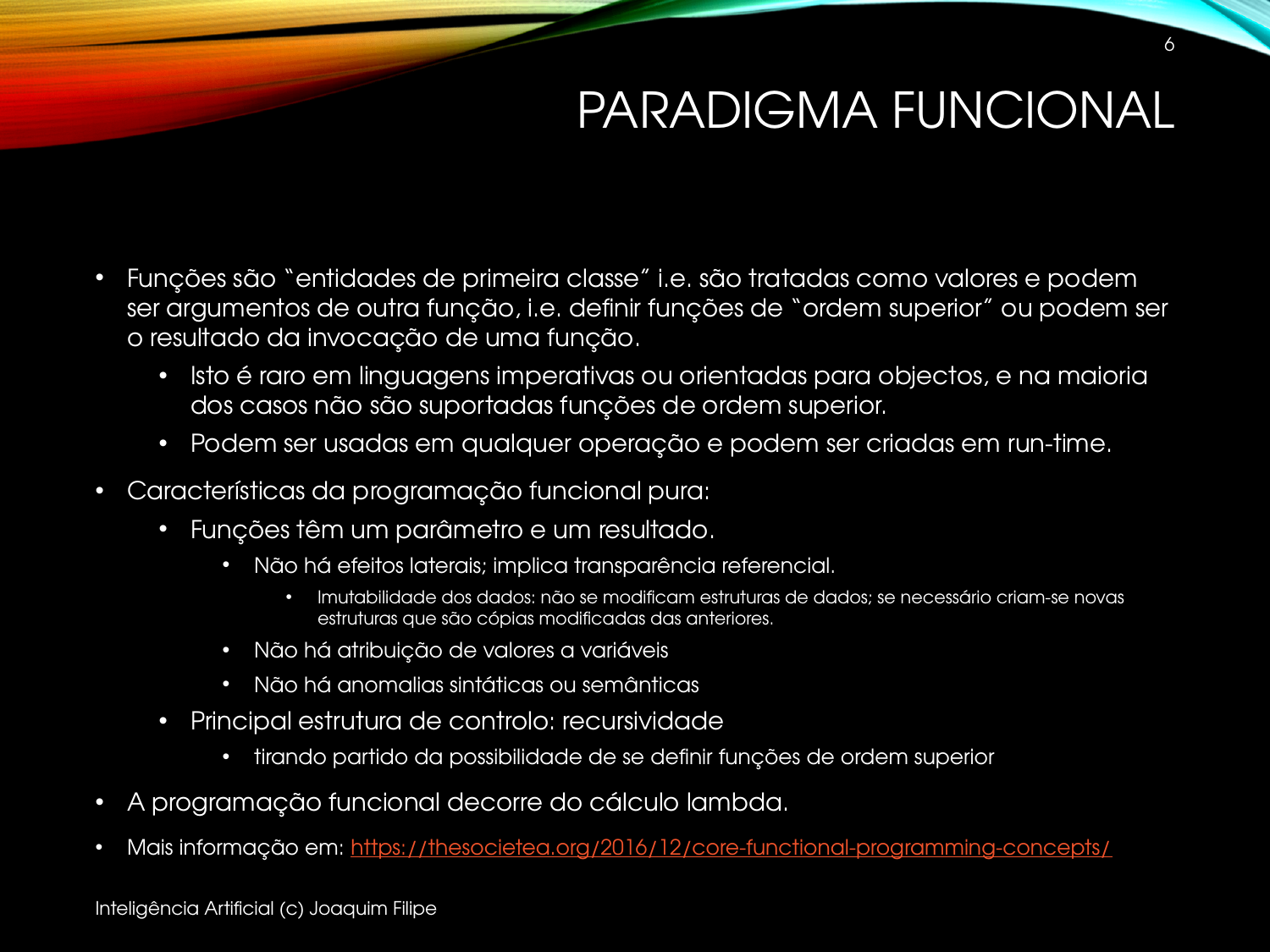

6
# PARADIGMA funcional
Funções são “entidades de primeira classe” i.e. são tratadas como valores e podem ser argumentos de outra função, i.e. definir funções de “ordem superior” ou podem ser o resultado da invocação de uma função.
Isto é raro em linguagens imperativas ou orientadas para objectos, e na maioria dos casos não são suportadas funções de ordem superior.
Podem ser usadas em qualquer operação e podem ser criadas em run-time.
Características da programação funcional pura:
Funções têm um parâmetro e um resultado.
Não há efeitos laterais; implica transparência referencial.
Imutabilidade dos dados: não se modificam estruturas de dados; se necessário criam-se novas estruturas que são cópias modificadas das anteriores.
Não há atribuição de valores a variáveis
Não há anomalias sintáticas ou semânticas
Principal estrutura de controlo: recursividade
tirando partido da possibilidade de se definir funções de ordem superior
A programação funcional decorre do cálculo lambda.
Mais informação em: https://thesocietea.org/2016/12/core-functional-programming-concepts/

Inteligência Artificial (c) Joaquim Filipe